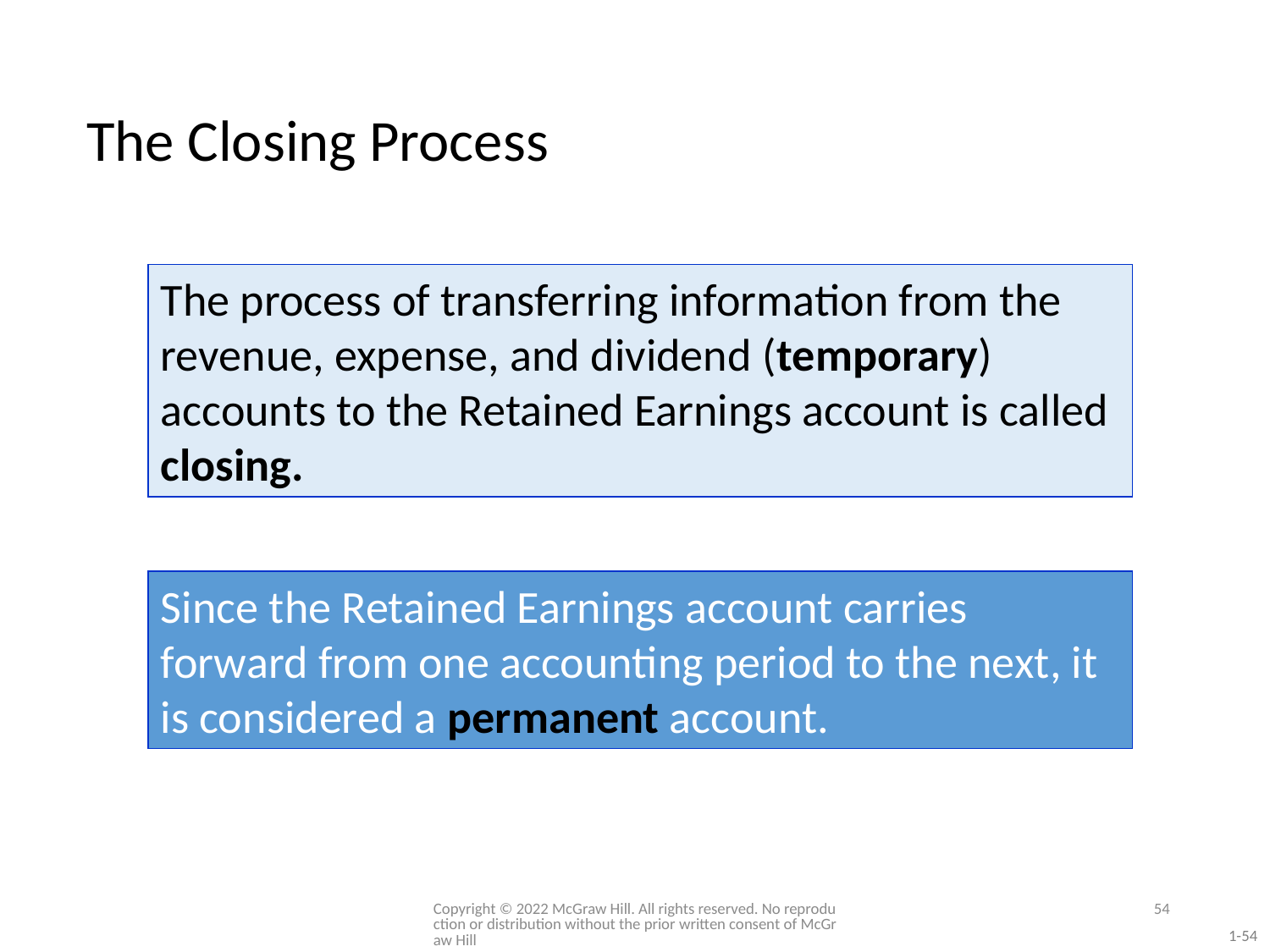

# The Closing Process

The process of transferring information from the revenue, expense, and dividend (temporary) accounts to the Retained Earnings account is called closing.
Since the Retained Earnings account carries forward from one accounting period to the next, it is considered a permanent account.
Copyright © 2022 McGraw Hill. All rights reserved. No reproduction or distribution without the prior written consent of McGraw Hill
54